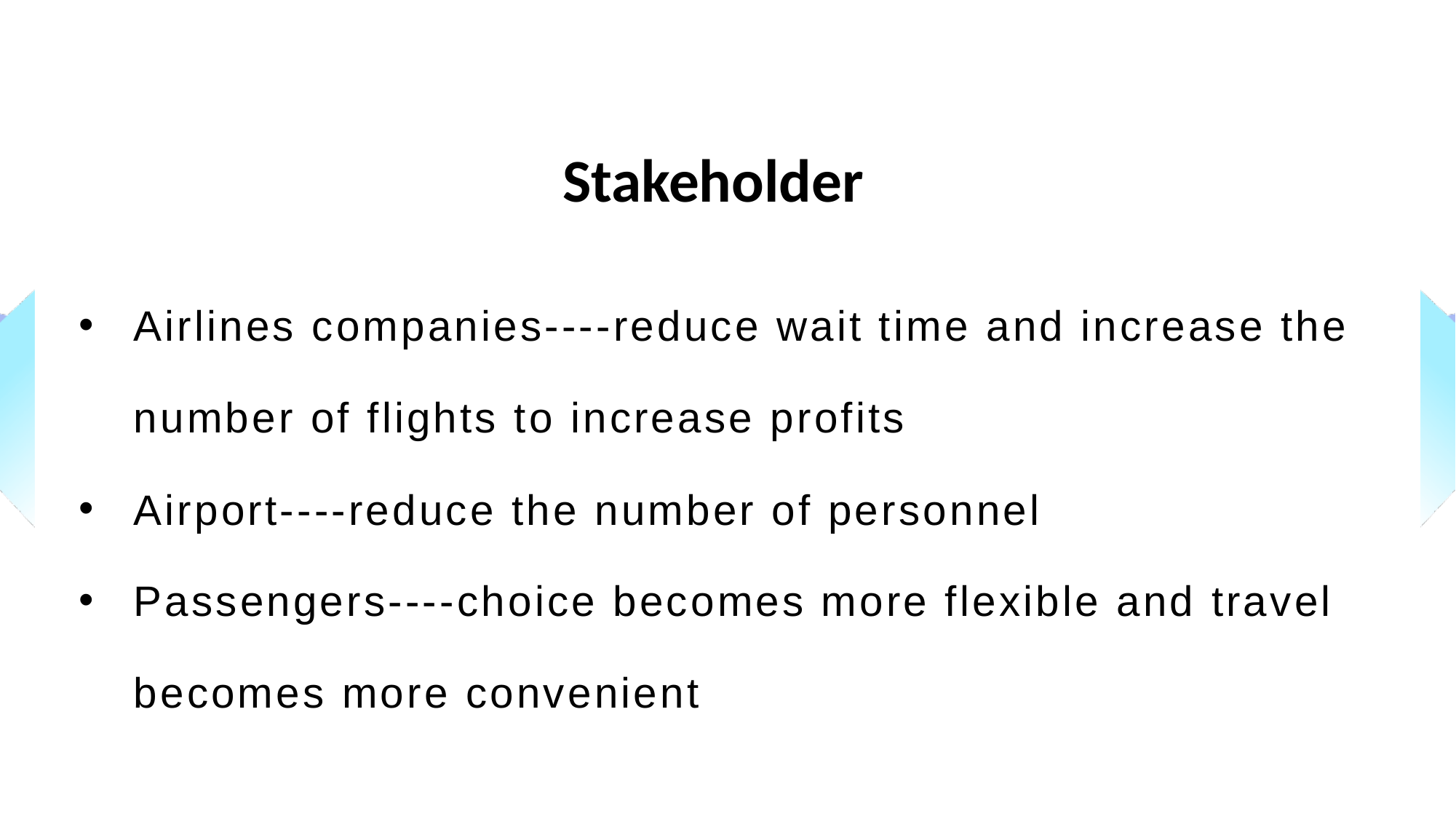

Stakeholder
Airlines companies----reduce wait time and increase the number of flights to increase profits
Airport----reduce the number of personnel
Passengers----choice becomes more flexible and travel becomes more convenient